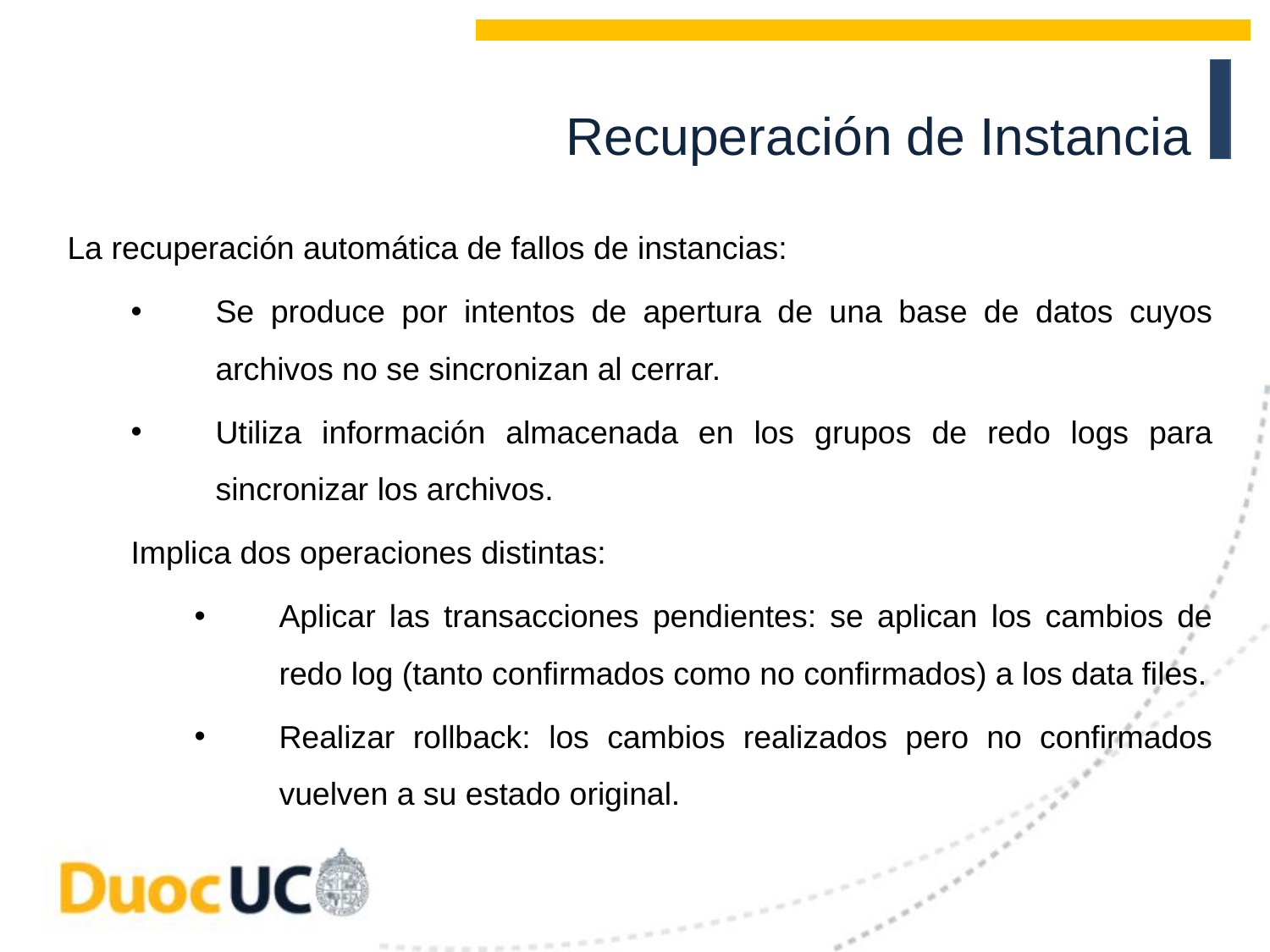

# Recuperación de Instancia
La recuperación automática de fallos de instancias:
Se produce por intentos de apertura de una base de datos cuyos archivos no se sincronizan al cerrar.
Utiliza información almacenada en los grupos de redo logs para sincronizar los archivos.
Implica dos operaciones distintas:
Aplicar las transacciones pendientes: se aplican los cambios de redo log (tanto confirmados como no confirmados) a los data files.
Realizar rollback: los cambios realizados pero no confirmados vuelven a su estado original.